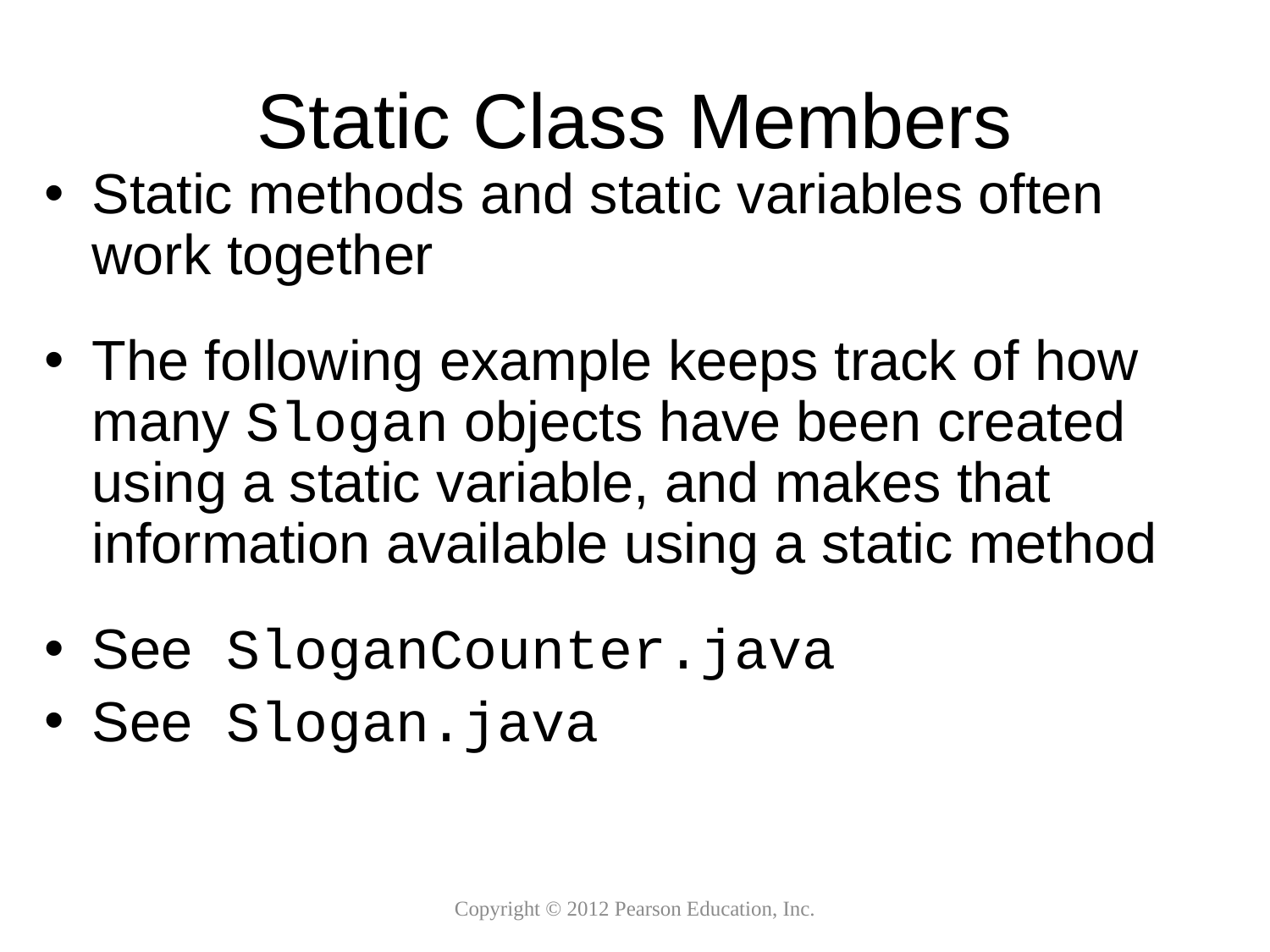

# Static Class Members
Static methods and static variables often work together
The following example keeps track of how many Slogan objects have been created using a static variable, and makes that information available using a static method
See SloganCounter.java
See Slogan.java

Copyright © 2012 Pearson Education, Inc.